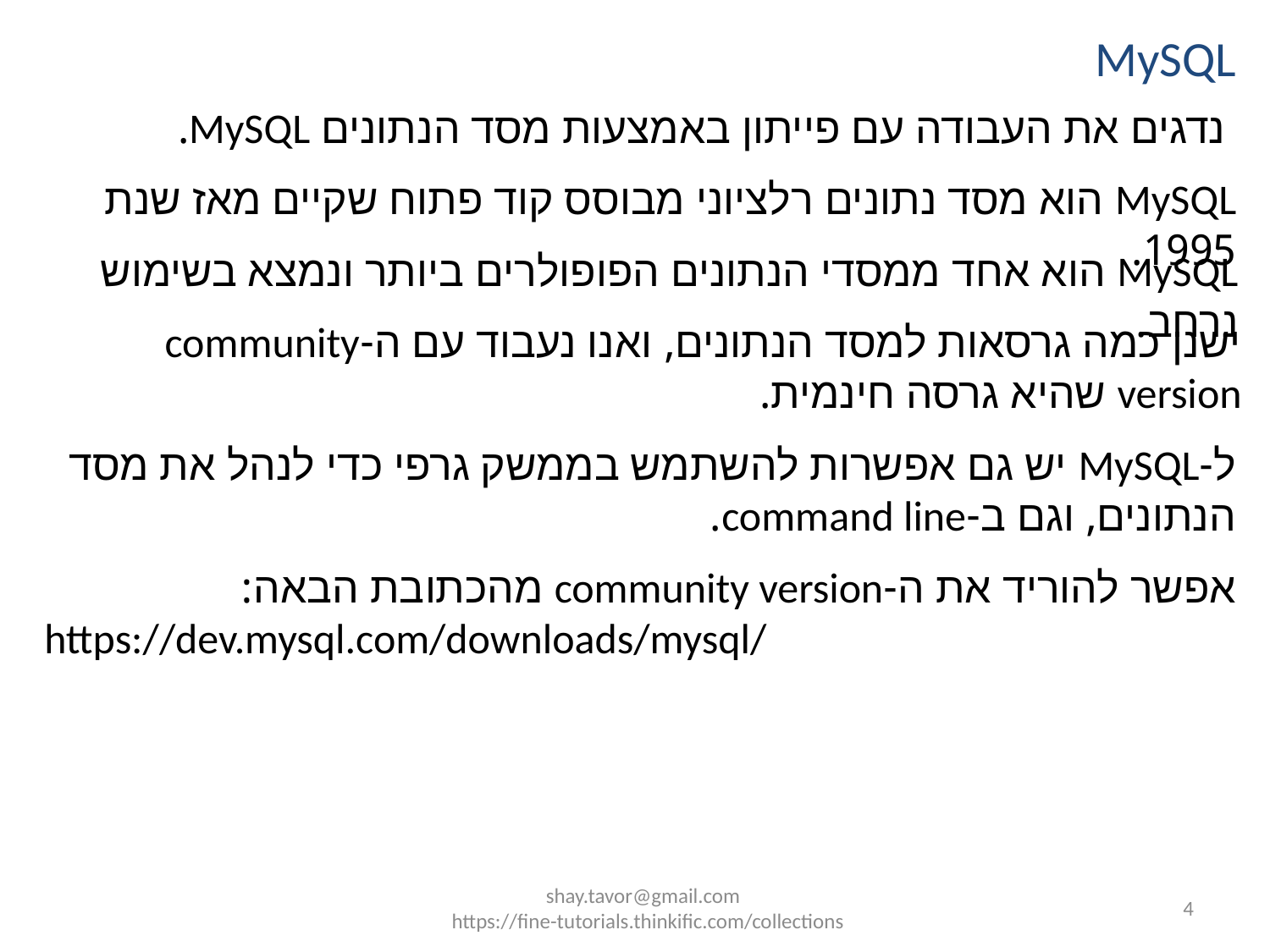

MySQL
נדגים את העבודה עם פייתון באמצעות מסד הנתונים MySQL.
MySQL הוא מסד נתונים רלציוני מבוסס קוד פתוח שקיים מאז שנת 1995.
MySQL הוא אחד ממסדי הנתונים הפופולרים ביותר ונמצא בשימוש נרחב.
ישנן כמה גרסאות למסד הנתונים, ואנו נעבוד עם ה-community version שהיא גרסה חינמית.
ל-MySQL יש גם אפשרות להשתמש בממשק גרפי כדי לנהל את מסד הנתונים, וגם ב-command line.
אפשר להוריד את ה-community version מהכתובת הבאה:
https://dev.mysql.com/downloads/mysql/
shay.tavor@gmail.com
 https://fine-tutorials.thinkific.com/collections
4